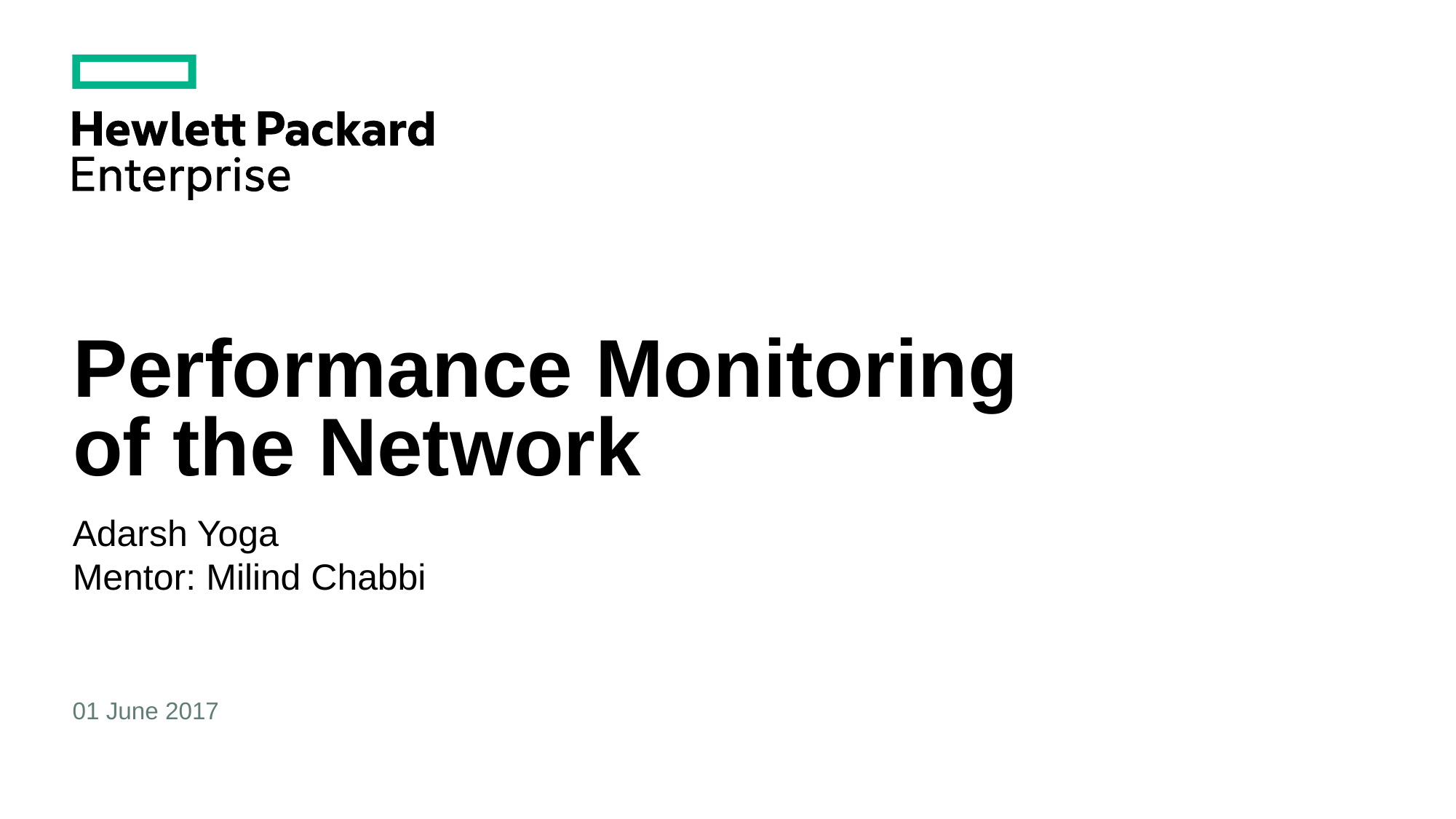

# Performance Monitoring of the Network
Adarsh Yoga
Mentor: Milind Chabbi
01 June 2017